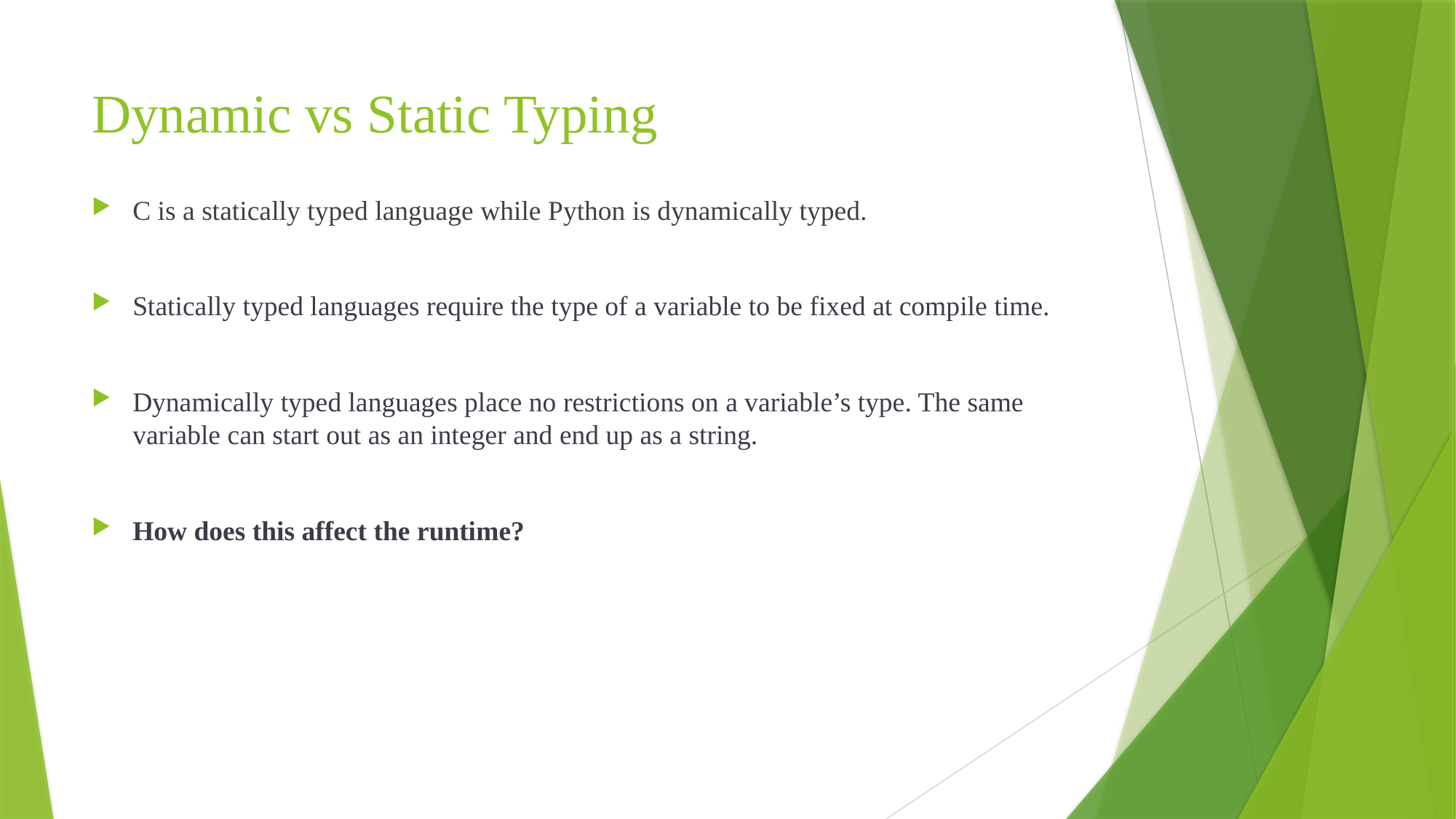

# Dynamic vs Static Typing
C is a statically typed language while Python is dynamically typed.

Statically typed languages require the type of a variable to be fixed at compile time.

Dynamically typed languages place no restrictions on a variable’s type. The same variable can start out as an integer and end up as a string.

How does this affect the runtime?